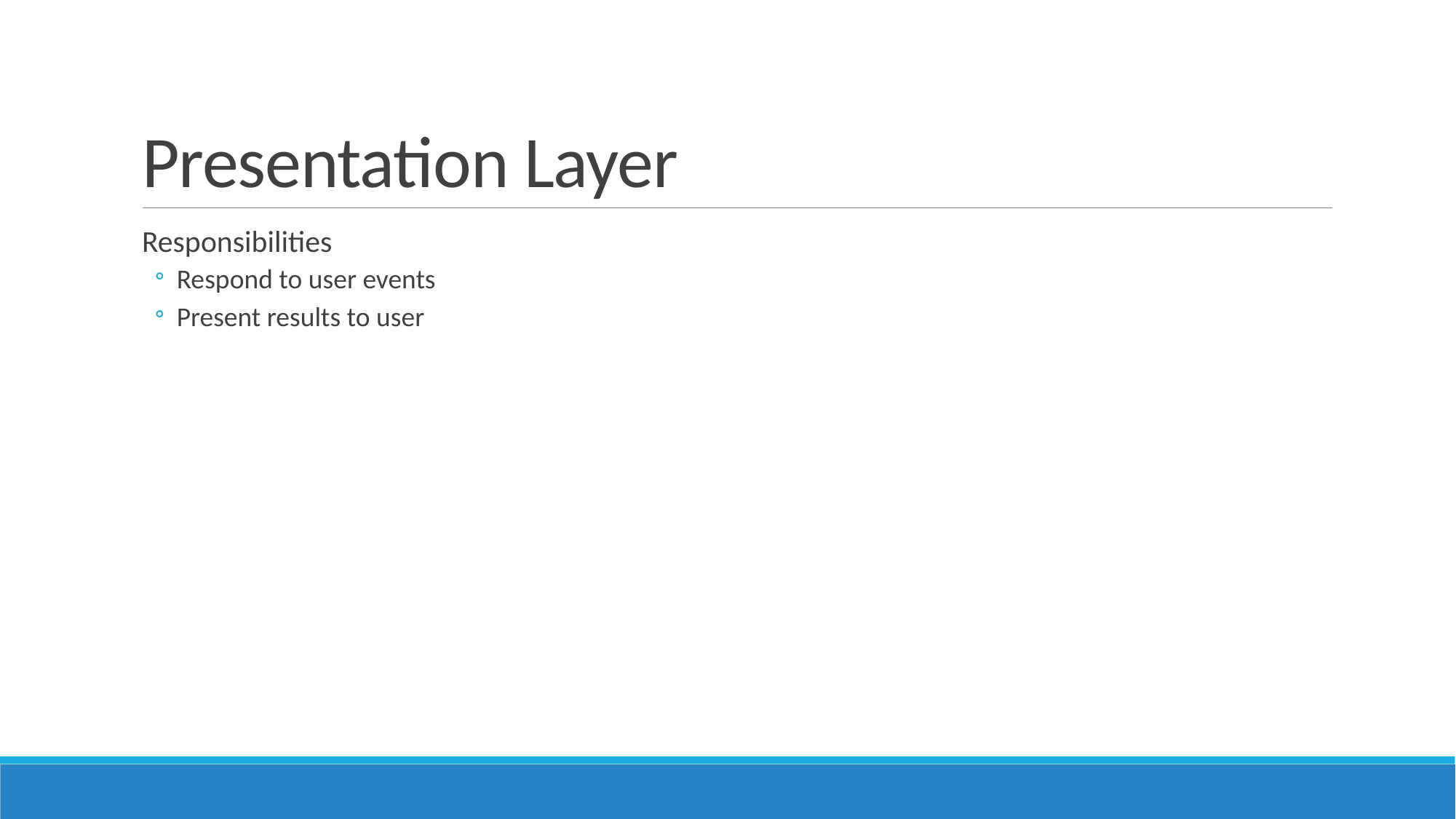

# Presentation Layer
Responsibilities
Respond to user events
Present results to user